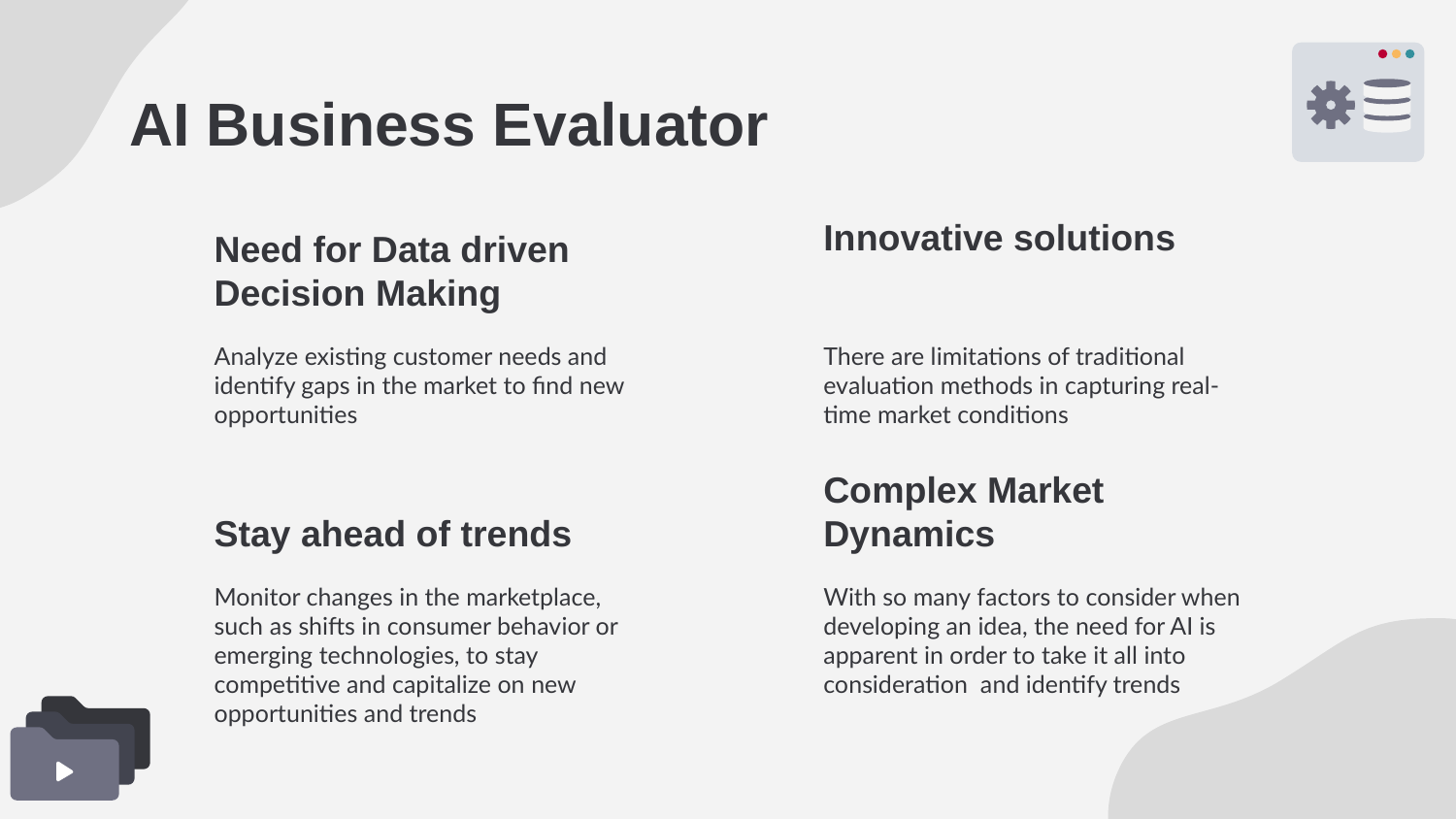

# AI Business Evaluator
Innovative solutions
Need for Data driven Decision Making
Analyze existing customer needs and identify gaps in the market to find new opportunities
There are limitations of traditional evaluation methods in capturing real-time market conditions
Stay ahead of trends
Complex Market Dynamics
Monitor changes in the marketplace, such as shifts in consumer behavior or emerging technologies, to stay competitive and capitalize on new opportunities and trends
With so many factors to consider when developing an idea, the need for AI is apparent in order to take it all into consideration  and identify trends